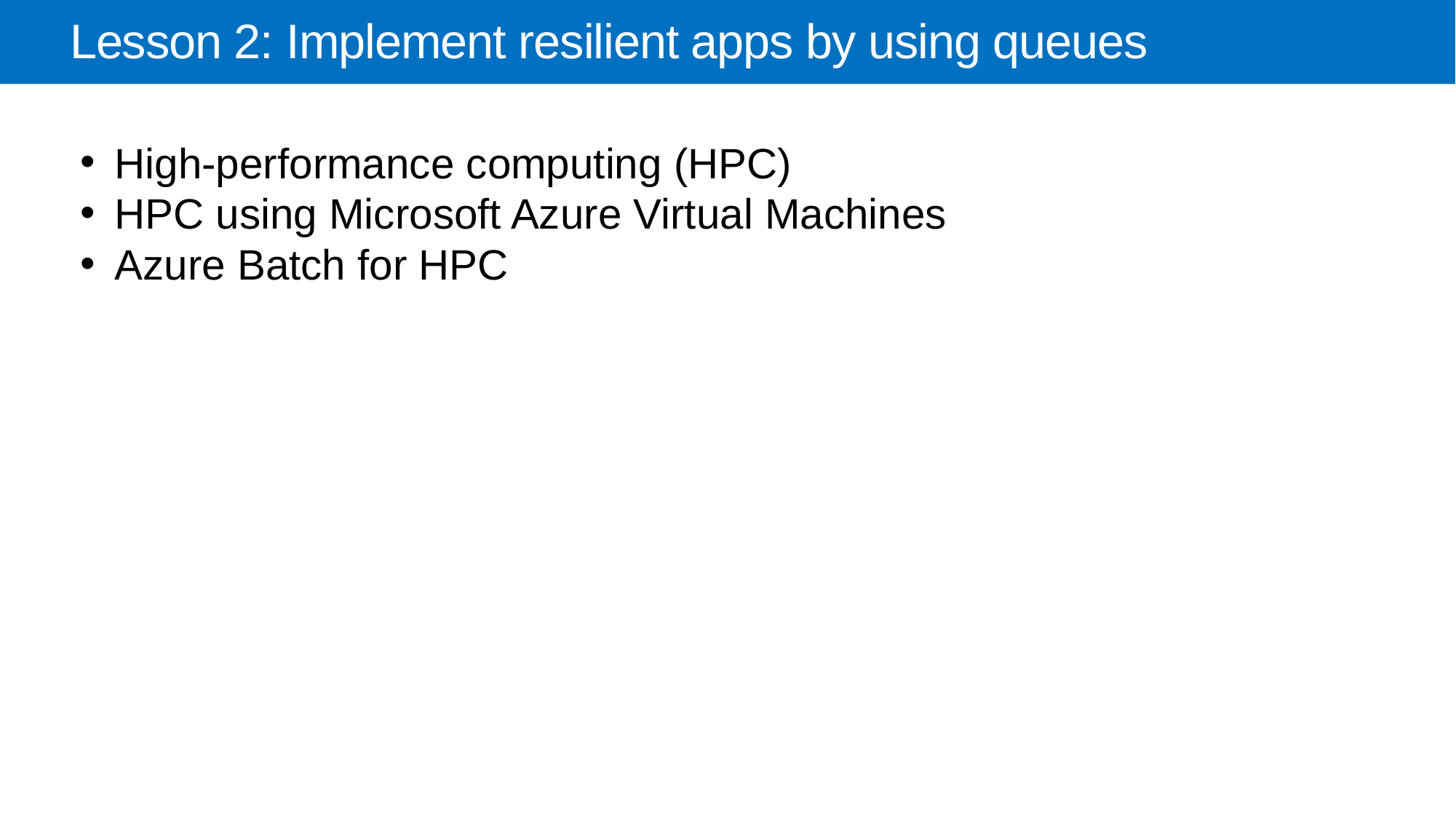

Lesson 2: Implement resilient apps by using queues
High-performance computing (HPC)
HPC using Microsoft Azure Virtual Machines
Azure Batch for HPC